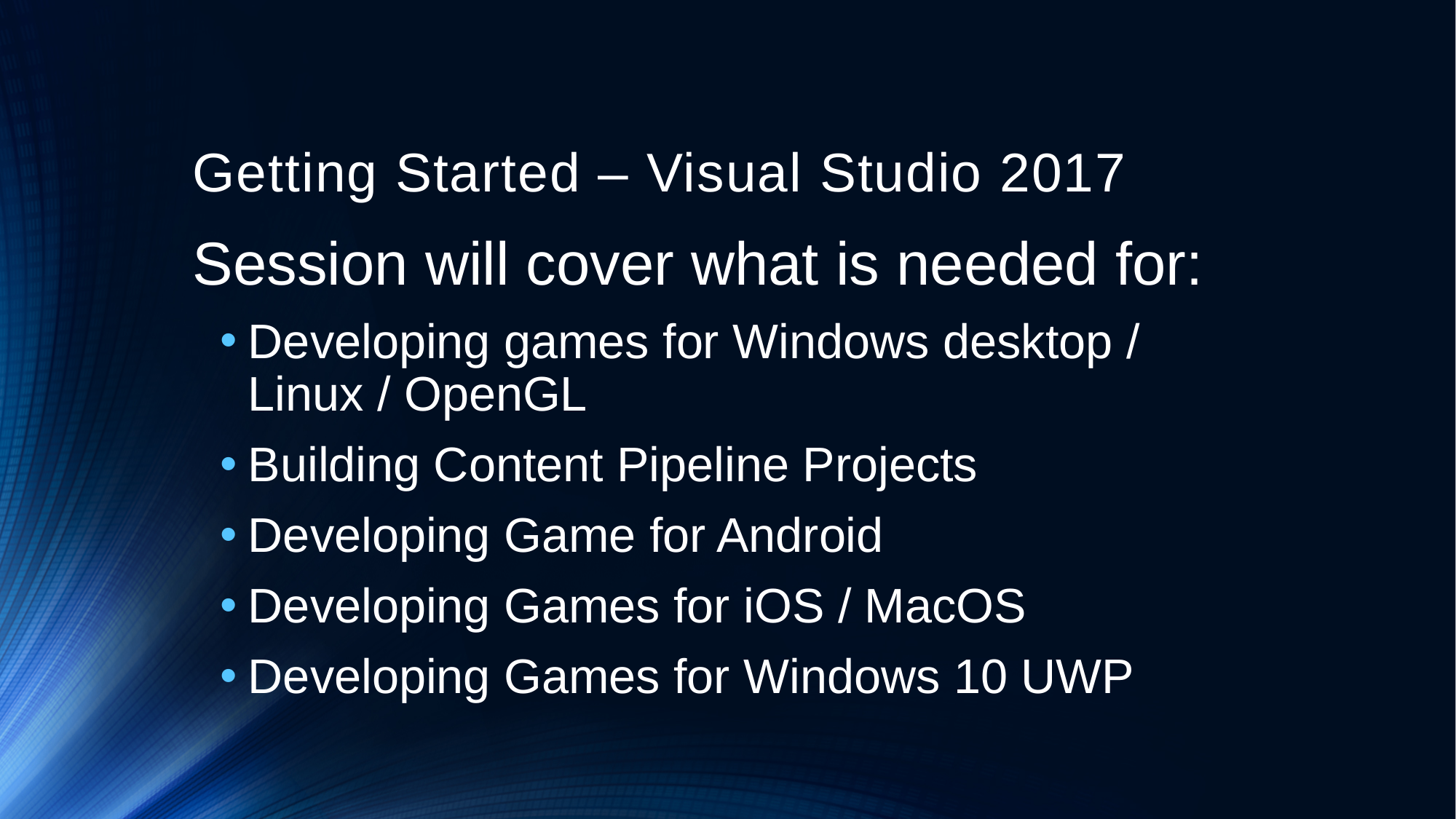

# Getting Started – Visual Studio 2017
Session will cover what is needed for:
Developing games for Windows desktop / Linux / OpenGL
Building Content Pipeline Projects
Developing Game for Android
Developing Games for iOS / MacOS
Developing Games for Windows 10 UWP